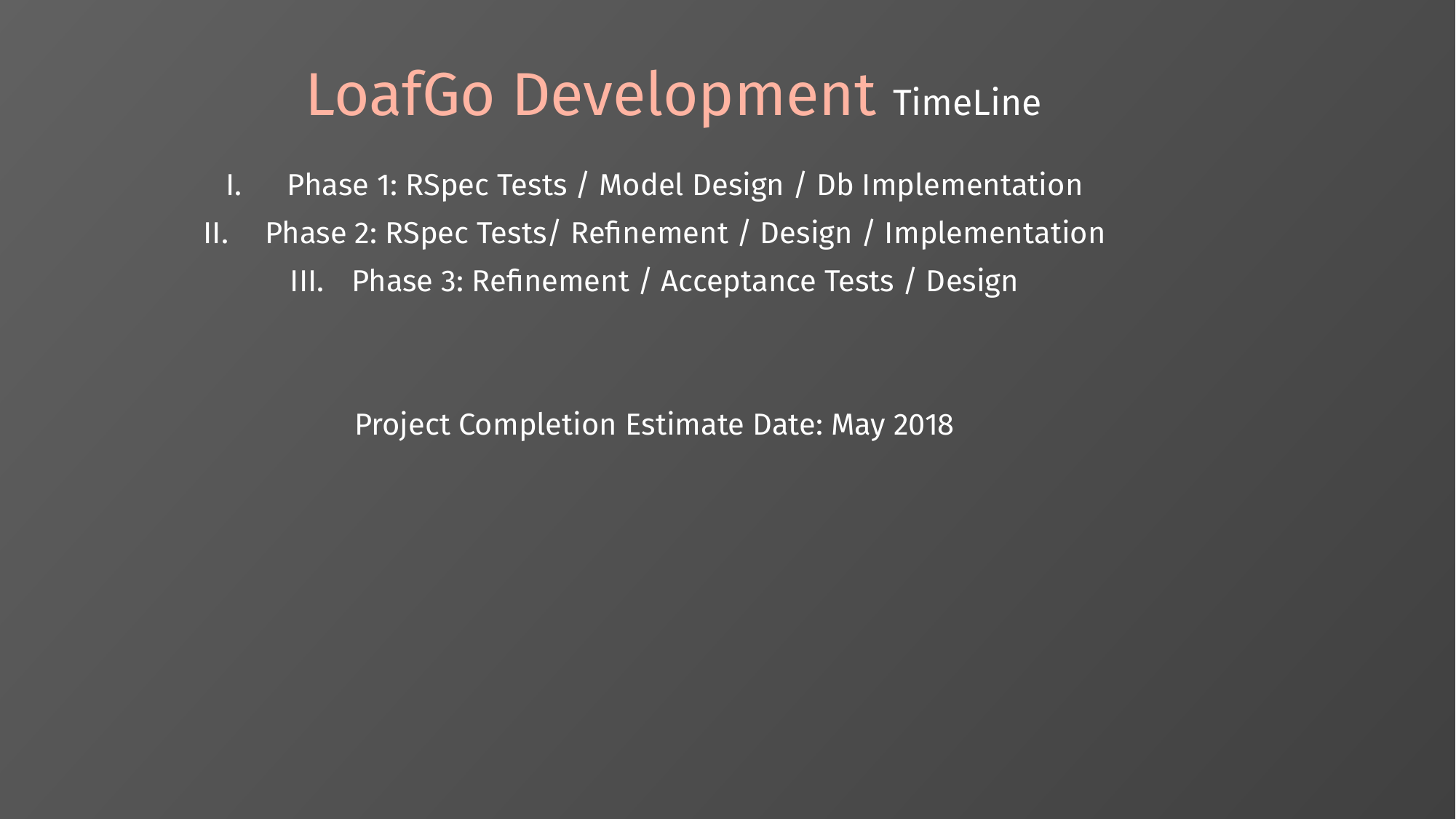

# LoafGo Development TimeLine
Phase 1: RSpec Tests / Model Design / Db Implementation
Phase 2: RSpec Tests/ Refinement / Design / Implementation
Phase 3: Refinement / Acceptance Tests / Design

Project Completion Estimate Date: May 2018